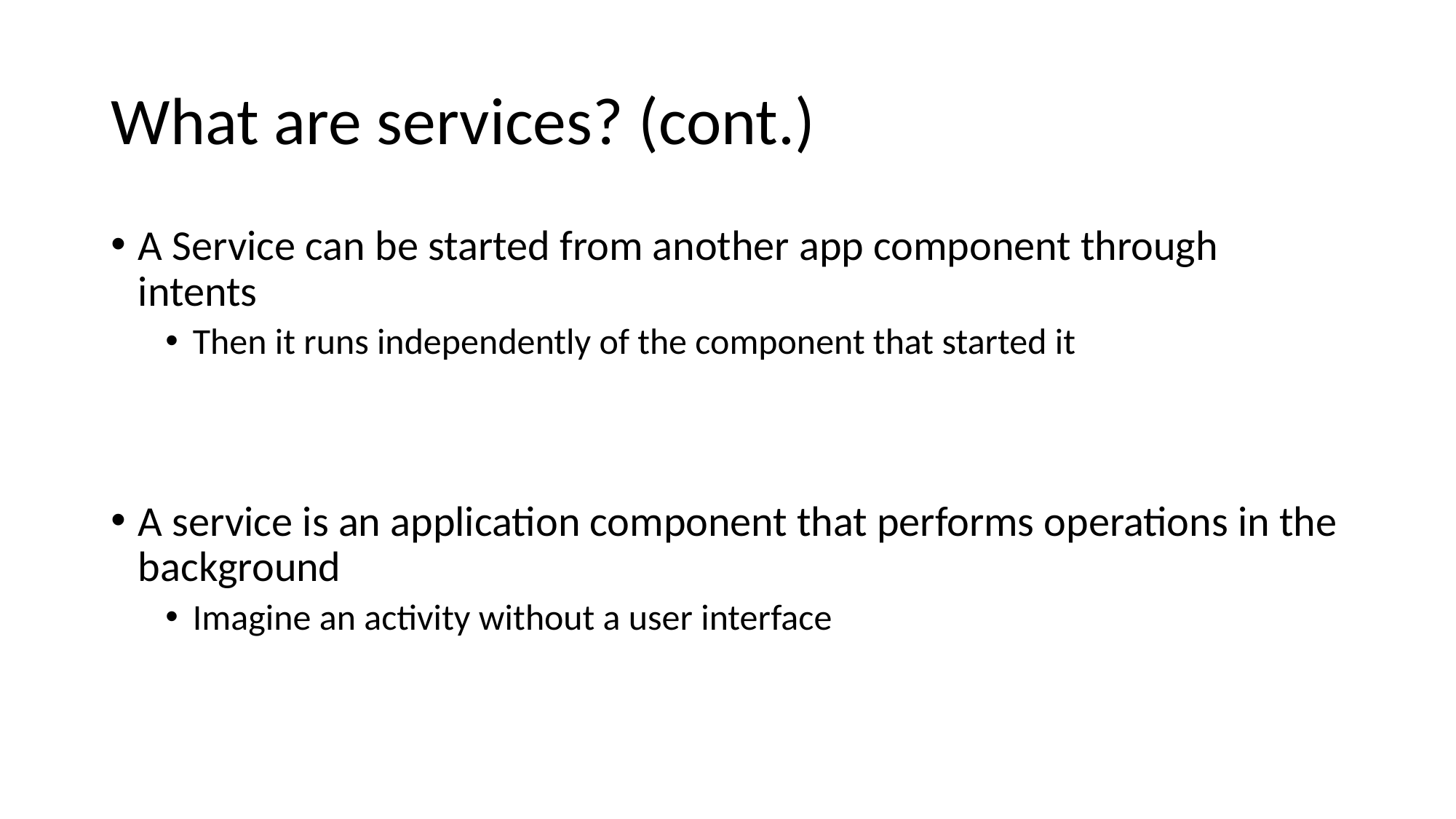

# What are services? (cont.)
A Service can be started from another app component through intents
Then it runs independently of the component that started it

A service is an application component that performs operations in the background
Imagine an activity without a user interface